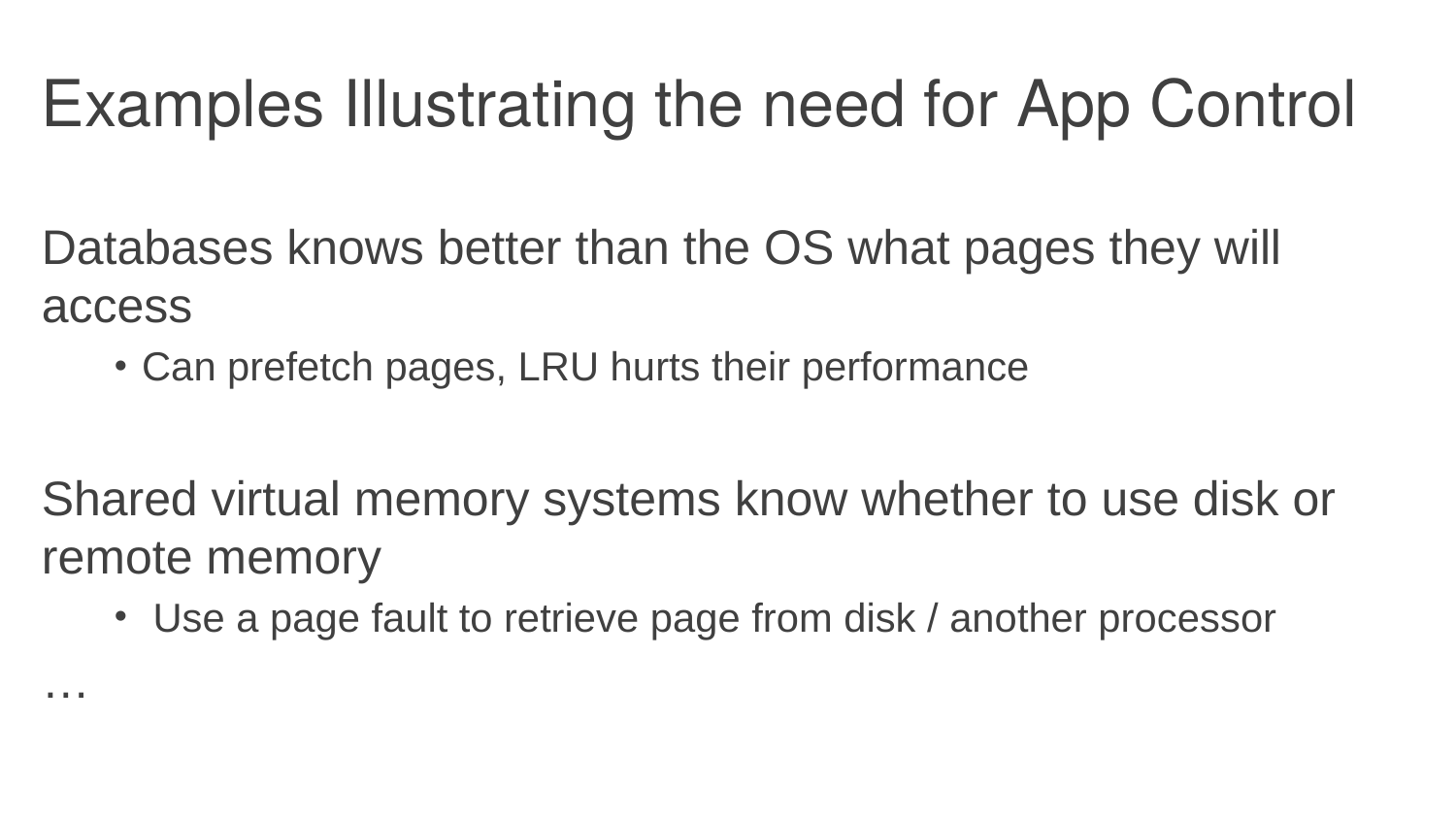

# Examples Illustrating the need for App Control
Databases knows better than the OS what pages they will access
Can prefetch pages, LRU hurts their performance

Shared virtual memory systems know whether to use disk or remote memory
 Use a page fault to retrieve page from disk / another processor
…